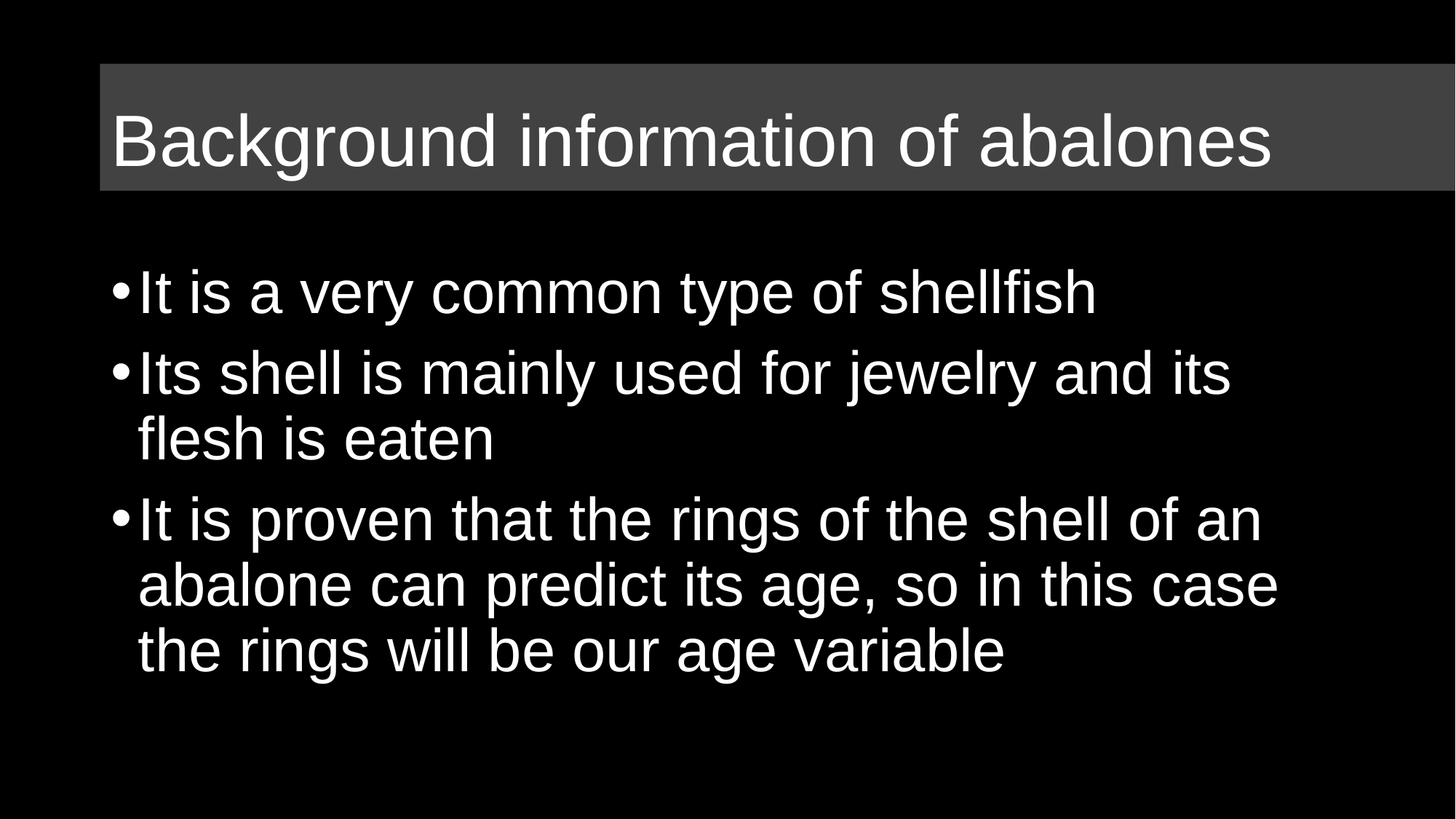

# Background information of abalones
It is a very common type of shellfish
Its shell is mainly used for jewelry and its flesh is eaten
It is proven that the rings of the shell of an abalone can predict its age, so in this case the rings will be our age variable